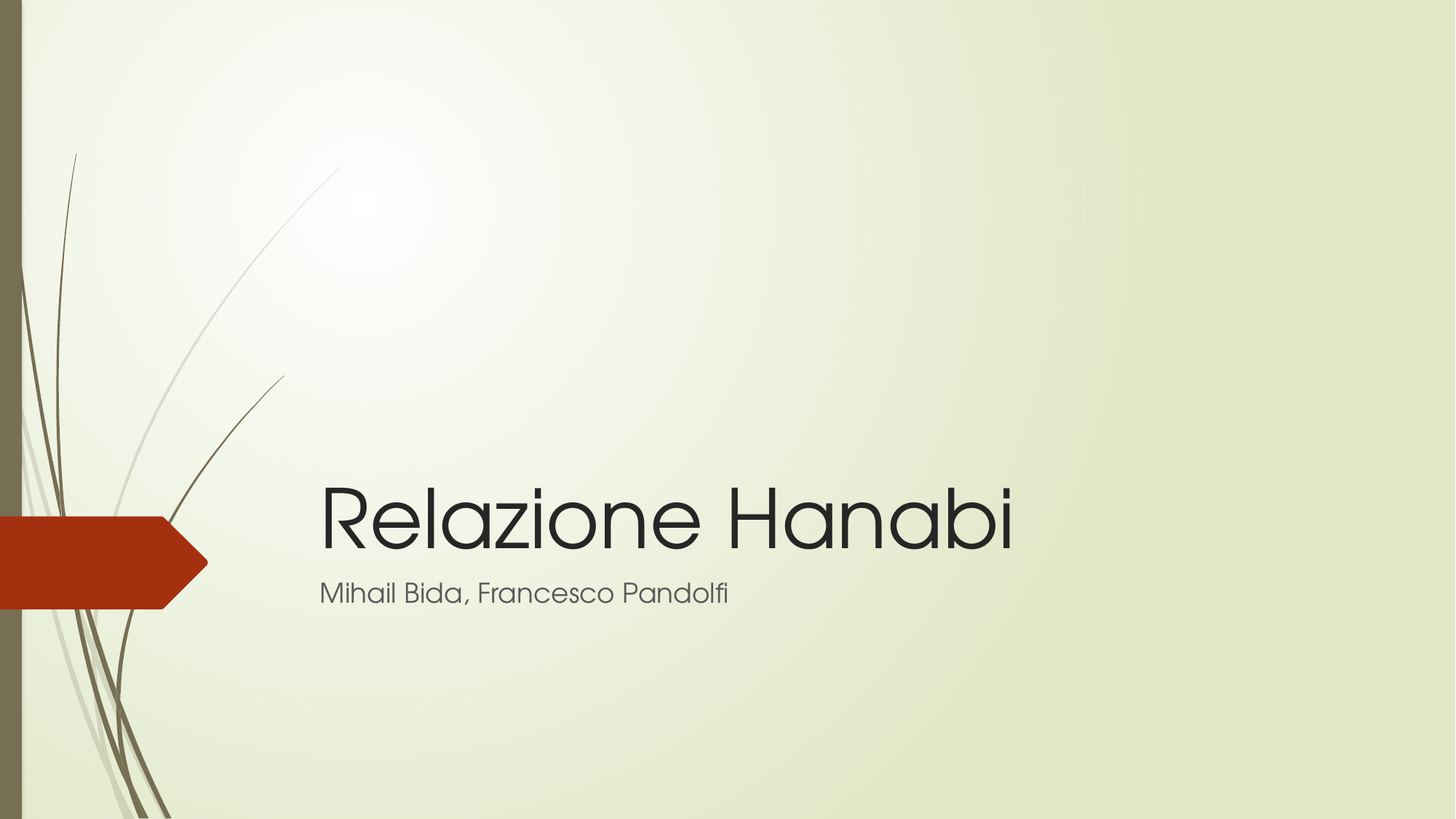

# Relazione Hanabi
Mihail Bida, Francesco Pandolfi